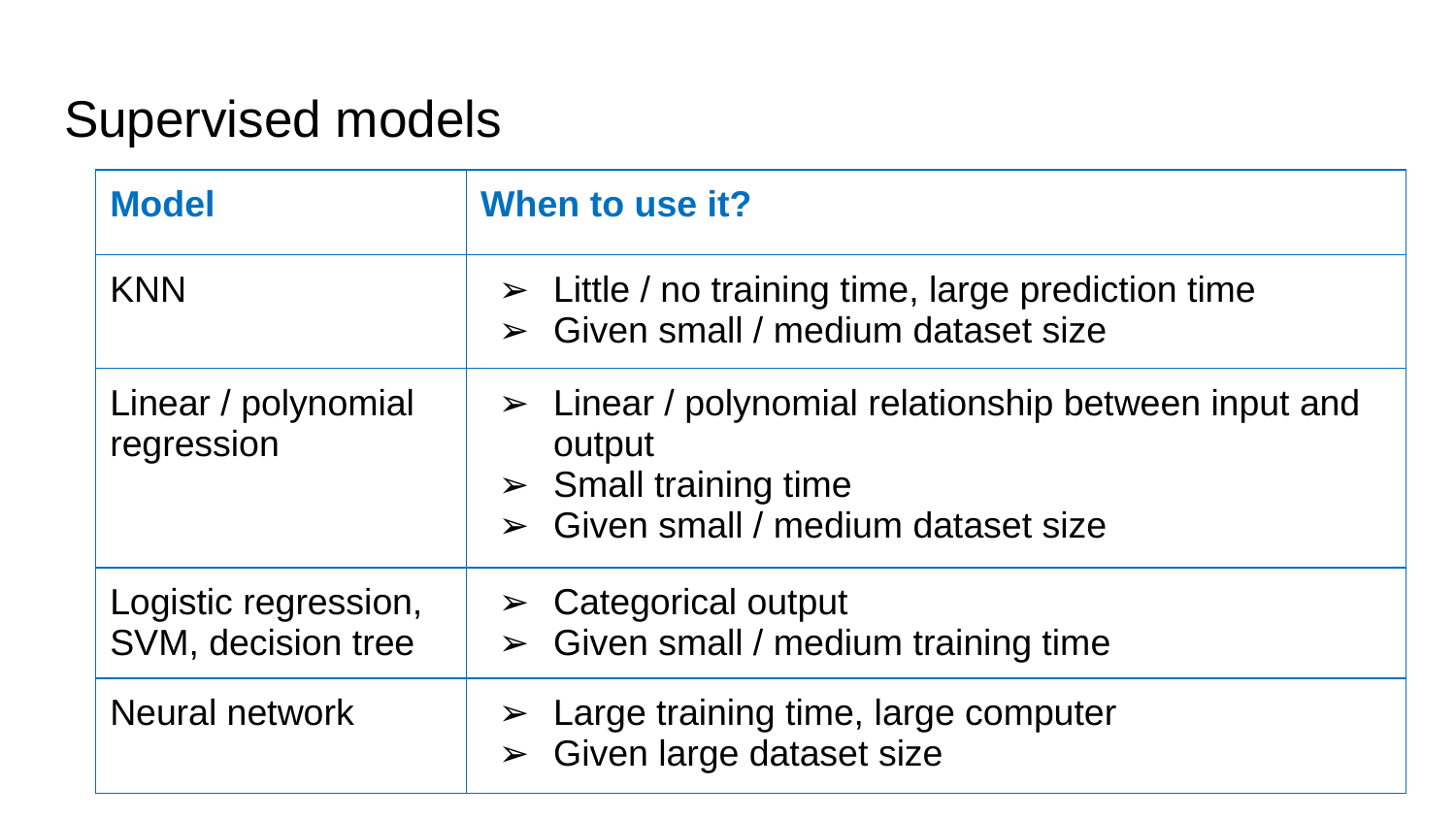

# Supervised models
| Model | When to use it? |
| --- | --- |
| KNN | Little / no training time, large prediction time Given small / medium dataset size |
| Linear / polynomial regression | Linear / polynomial relationship between input and output Small training time Given small / medium dataset size |
| Logistic regression, SVM, decision tree | Categorical output Given small / medium training time |
| Neural network | Large training time, large computer Given large dataset size |